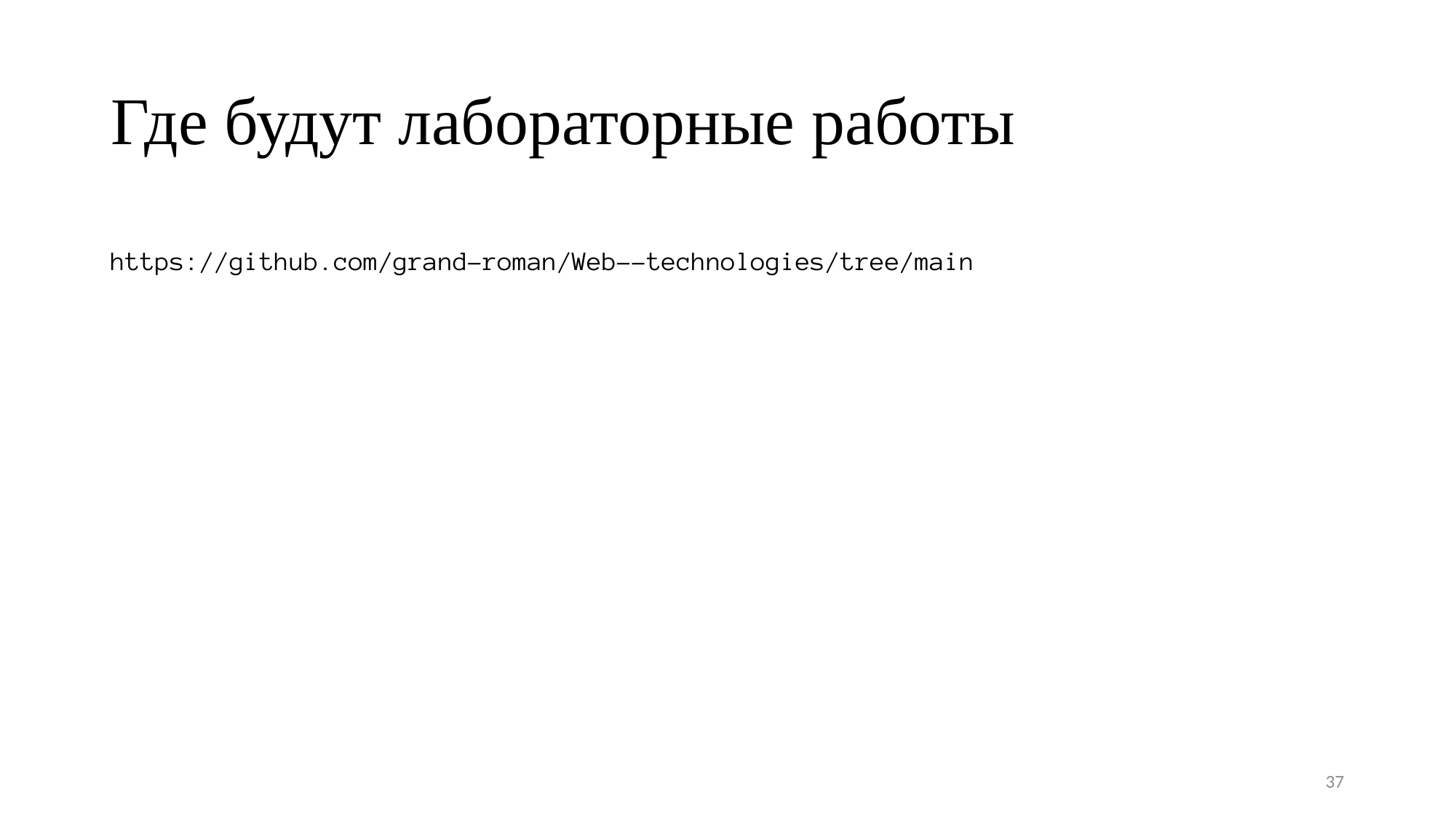

# Где будут лабораторные работы
https://github.com/grand-roman/Web--technologies/tree/main
37